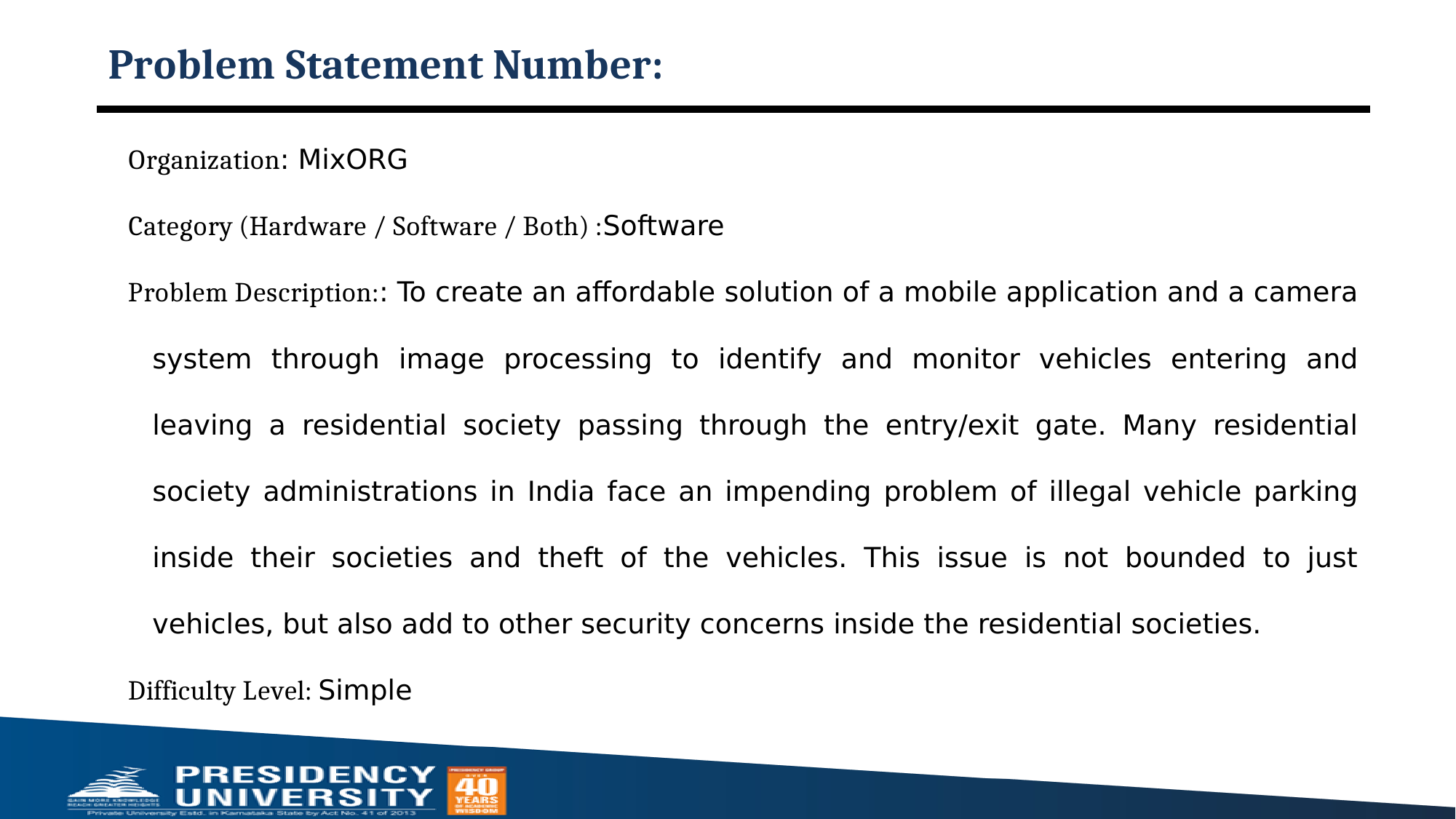

# Problem Statement Number:
Organization: MixORG

Category (Hardware / Software / Both) :Software
Problem Description:: To create an affordable solution of a mobile application and a camera system through image processing to identify and monitor vehicles entering and leaving a residential society passing through the entry/exit gate. Many residential society administrations in India face an impending problem of illegal vehicle parking inside their societies and theft of the vehicles. This issue is not bounded to just vehicles, but also add to other security concerns inside the residential societies.
Difficulty Level: Simple